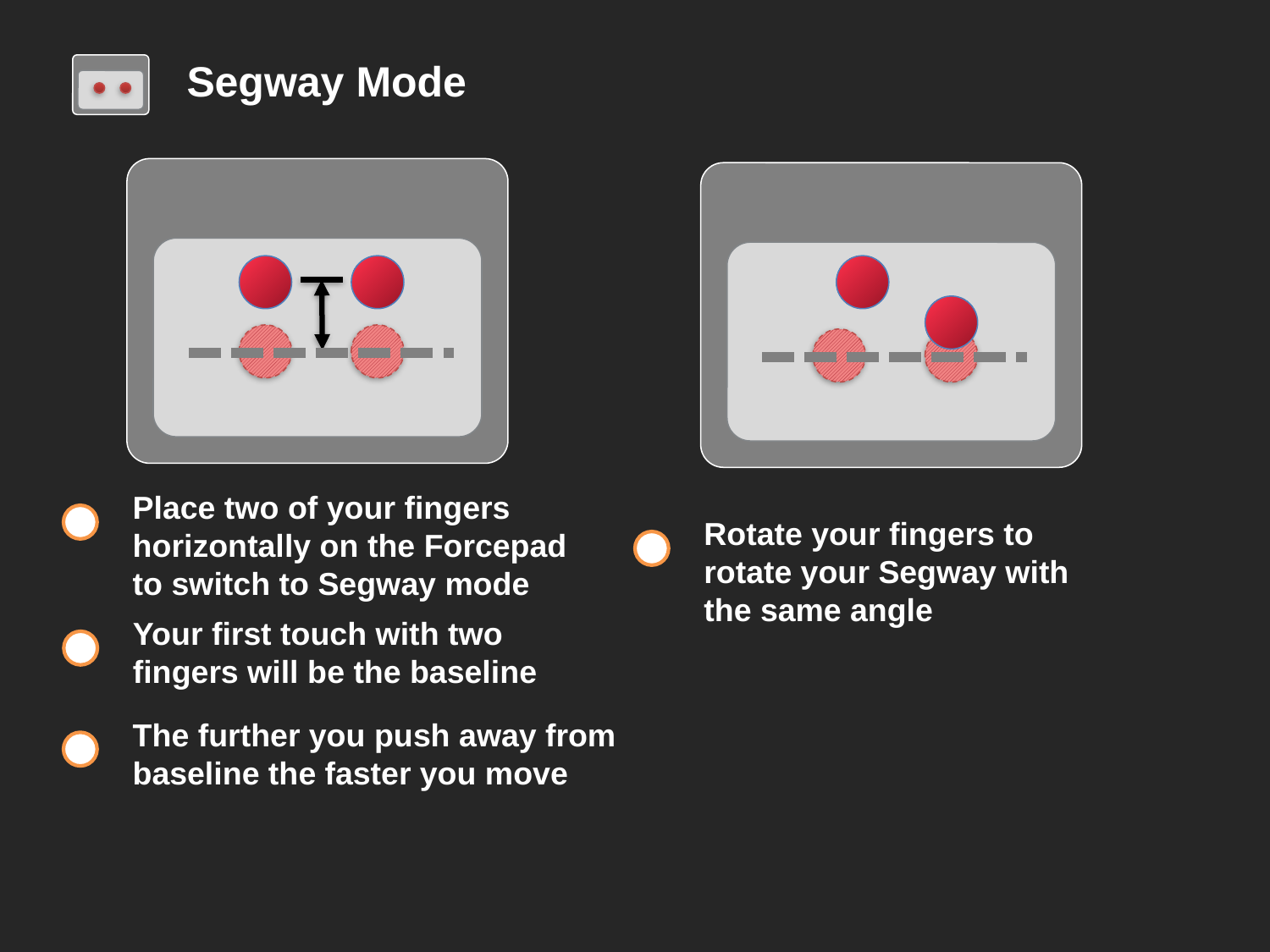

Segway Mode

Place two of your fingers horizontally on the Forcepad to switch to Segway mode

Rotate your fingers to rotate your Segway with the same angle

Your first touch with two fingers will be the baseline

The further you push away from baseline the faster you move